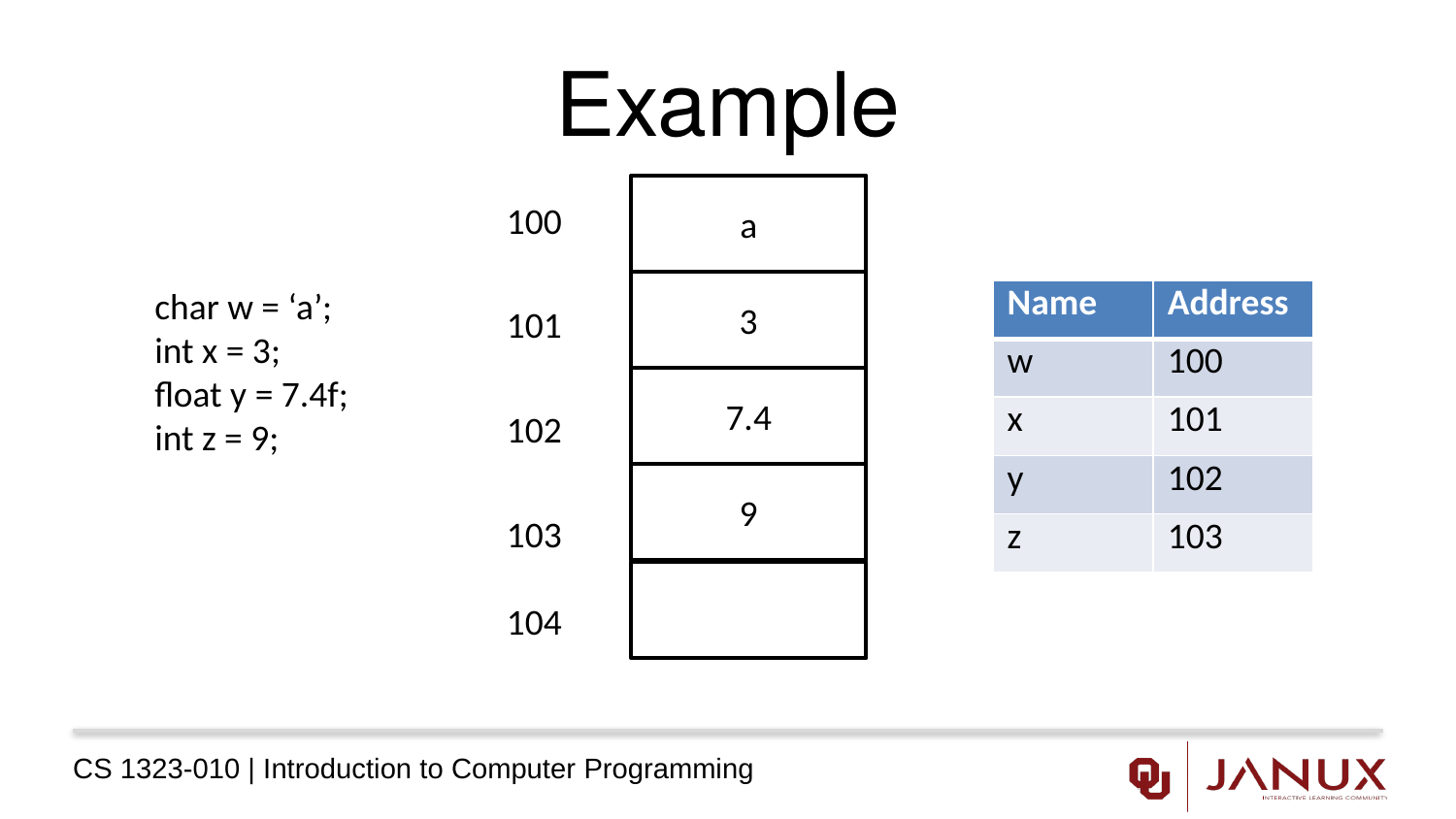

# Example
a
100

101

102

103

104
3
char w = ‘a’;
int x = 3;
float y = 7.4f;
int z = 9;
| Name | Address |
| --- | --- |
| w | 100 |
| x | 101 |
| y | 102 |
| z | 103 |
7.4
9